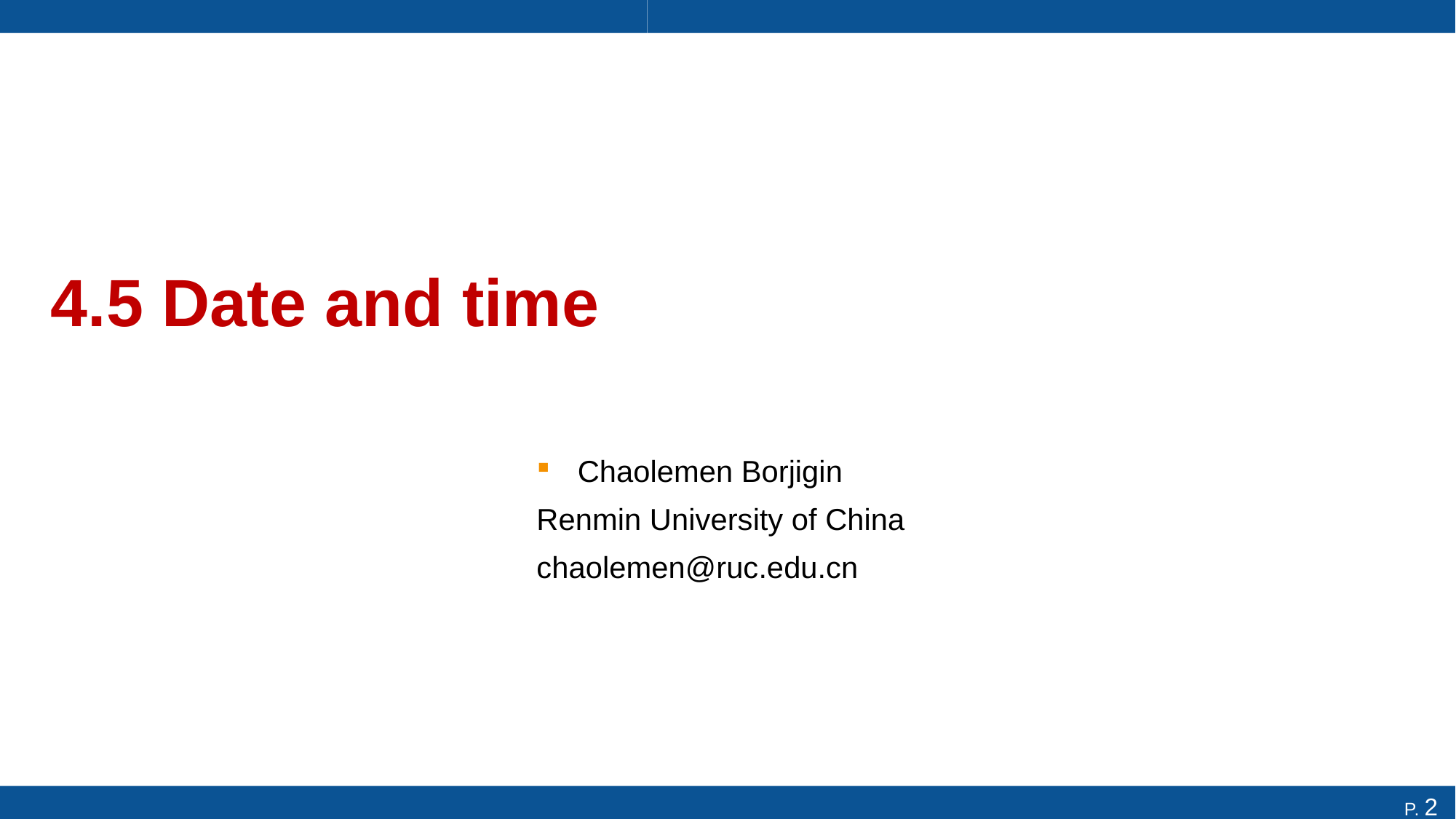

# 4.5 Date and time
Chaolemen Borjigin
Renmin University of China
chaolemen@ruc.edu.cn